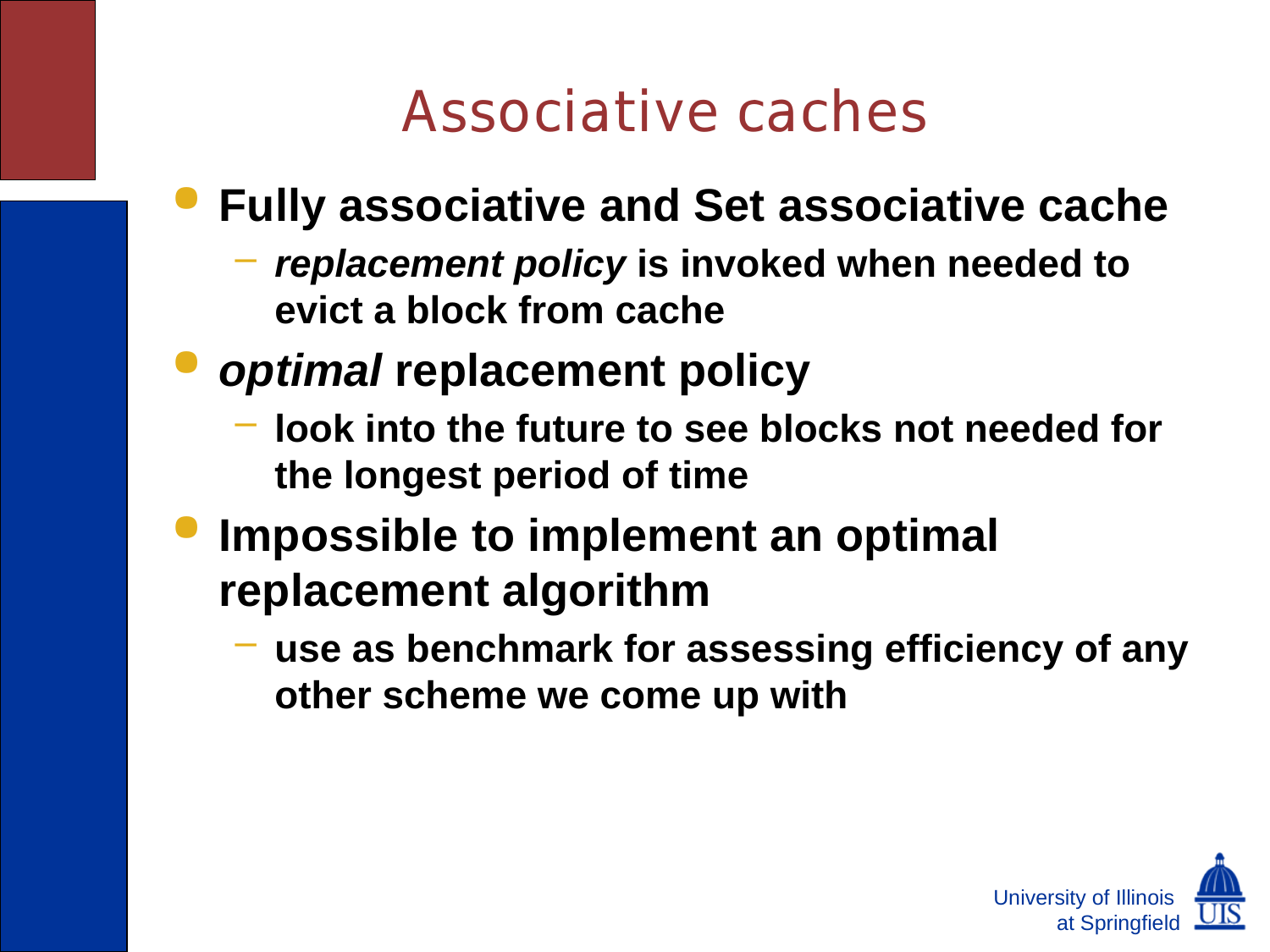

# Associative caches
Fully associative and Set associative cache
replacement policy is invoked when needed to evict a block from cache
optimal replacement policy
look into the future to see blocks not needed for the longest period of time
Impossible to implement an optimal replacement algorithm
use as benchmark for assessing efficiency of any other scheme we come up with